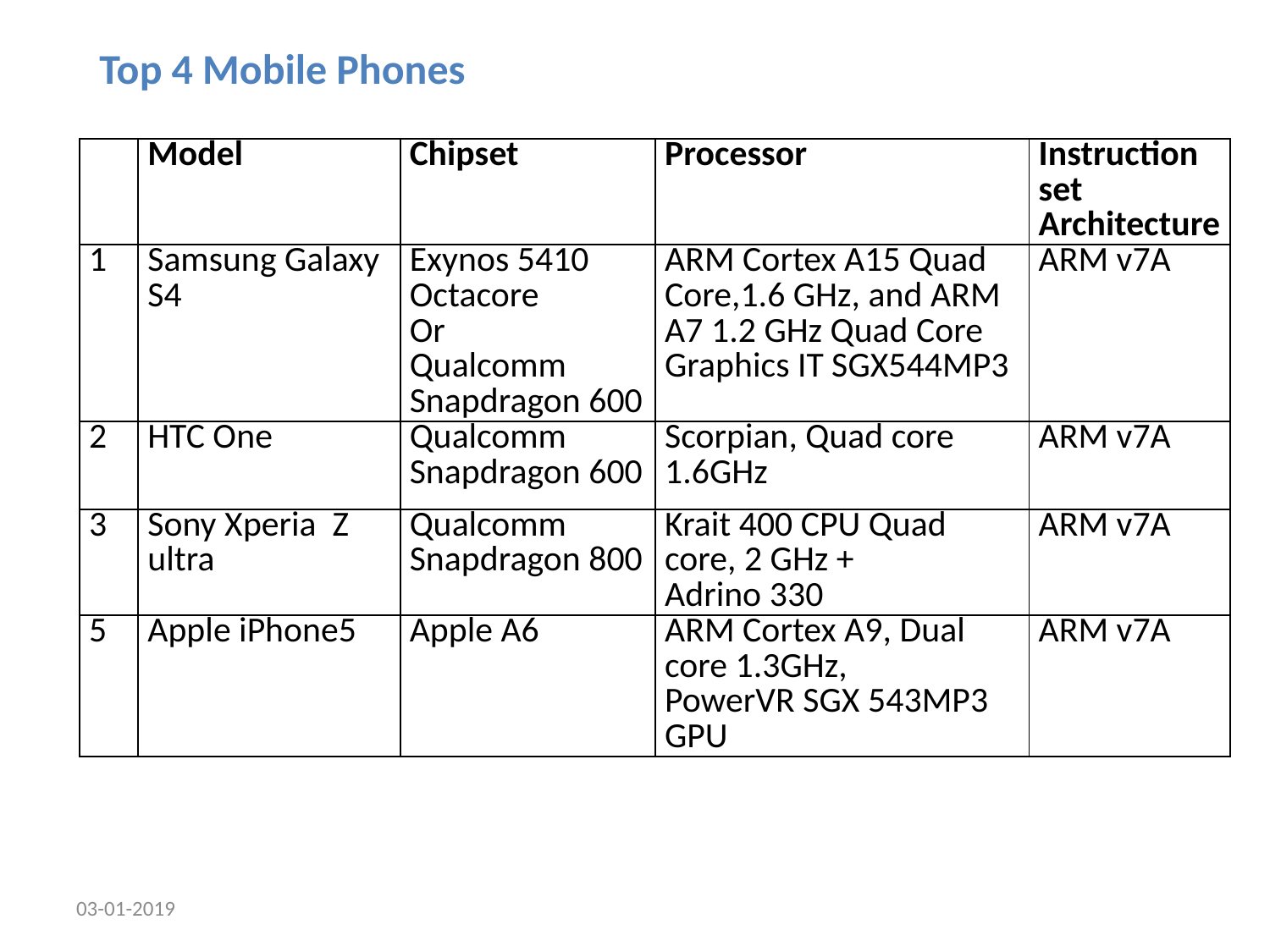

Top 4 Mobile Phones
|  | Model | Chipset | Processor | Instruction set Architecture |
| --- | --- | --- | --- | --- |
| 1 | Samsung Galaxy S4 | Exynos 5410 Octacore Or Qualcomm Snapdragon 600 | ARM Cortex A15 Quad Core,1.6 GHz, and ARM A7 1.2 GHz Quad Core Graphics IT SGX544MP3 | ARM v7A |
| 2 | HTC One | Qualcomm Snapdragon 600 | Scorpian, Quad core 1.6GHz | ARM v7A |
| 3 | Sony Xperia Z ultra | Qualcomm Snapdragon 800 | Krait 400 CPU Quad core, 2 GHz + Adrino 330 | ARM v7A |
| 5 | Apple iPhone5 | Apple A6 | ARM Cortex A9, Dual core 1.3GHz, PowerVR SGX 543MP3 GPU | ARM v7A |
03-01-2019